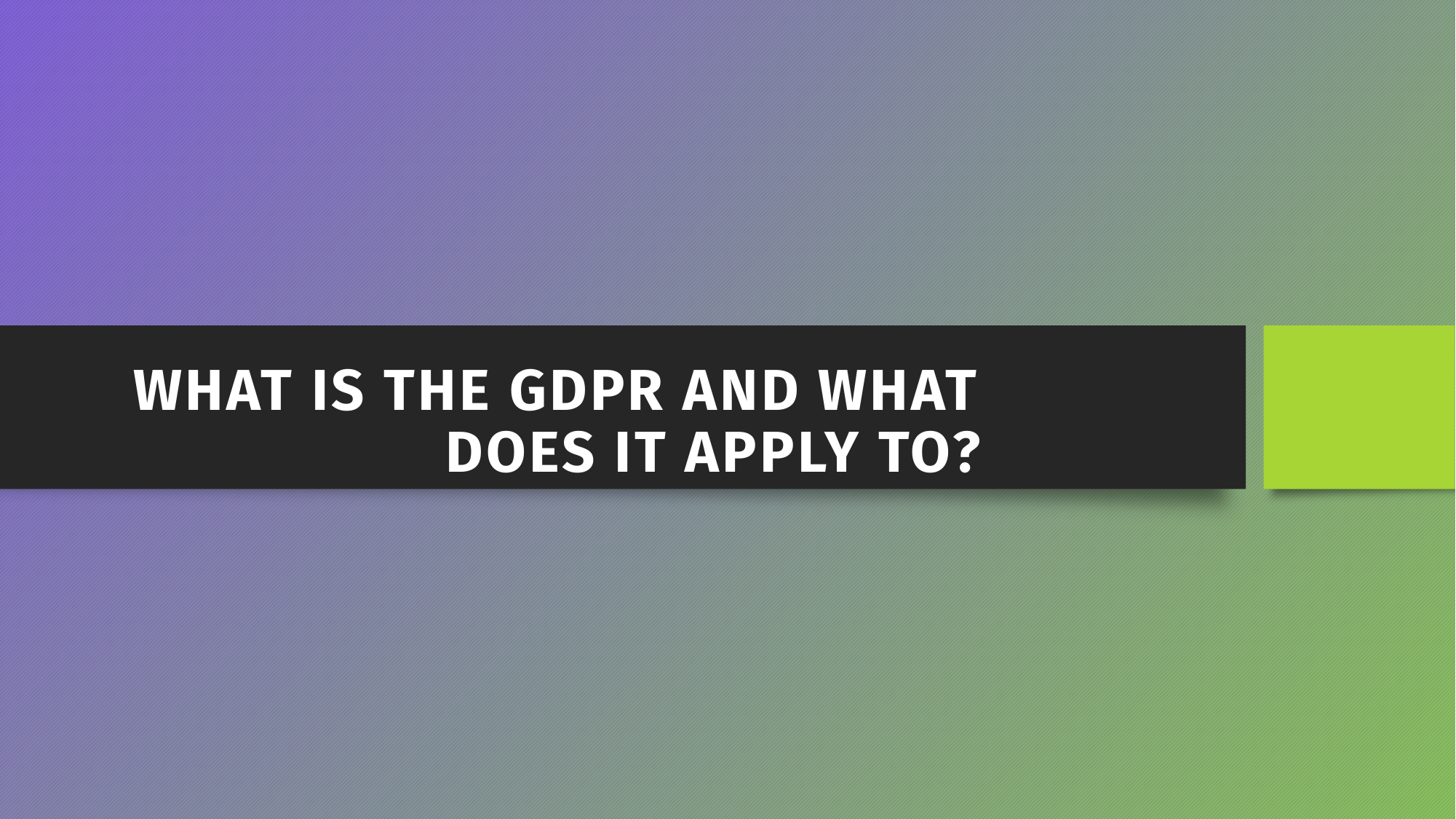

# What is the GDPR and what does it apply to?